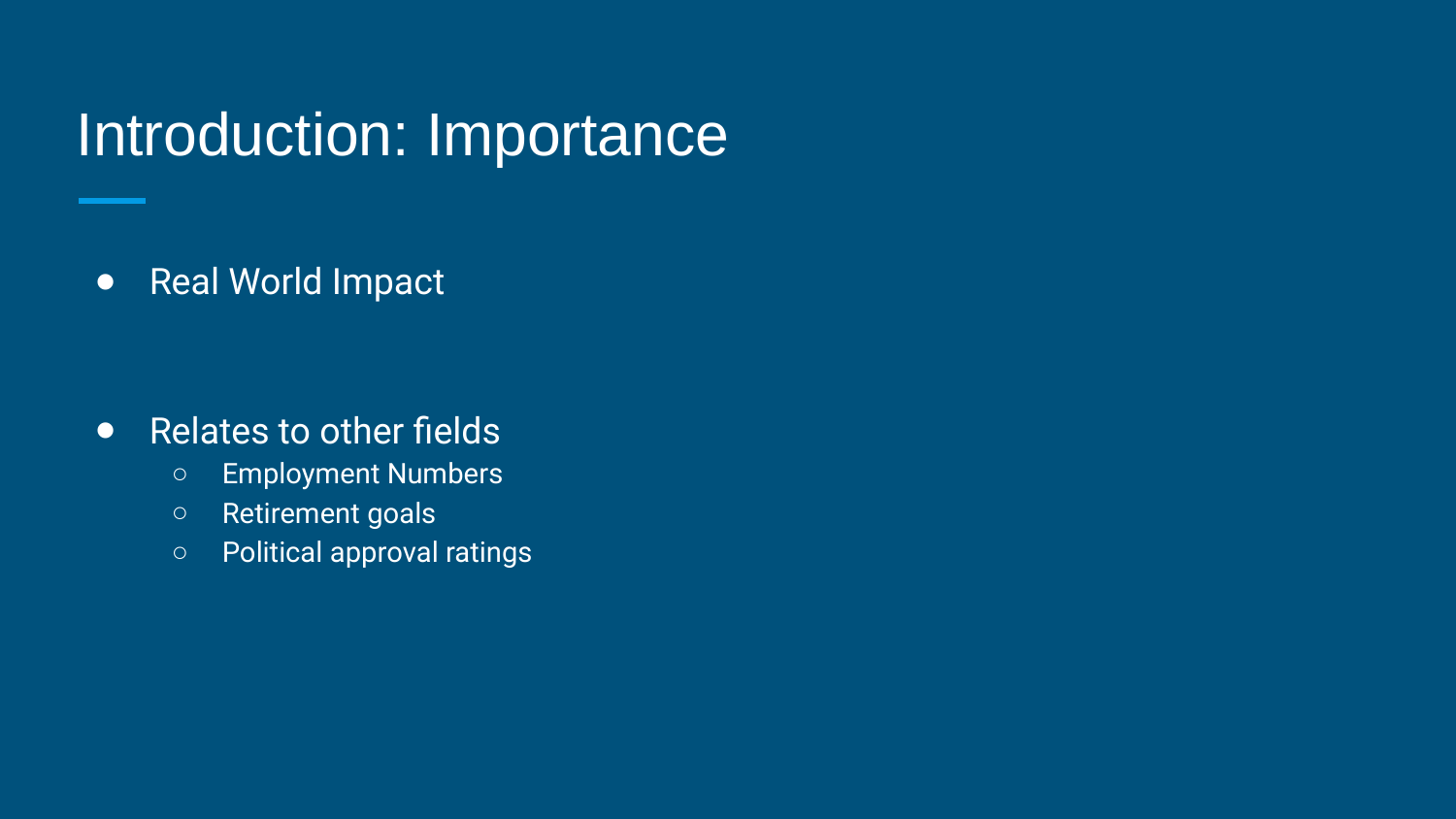

# Introduction: Importance
Real World Impact

Relates to other fields
Employment Numbers
Retirement goals
Political approval ratings